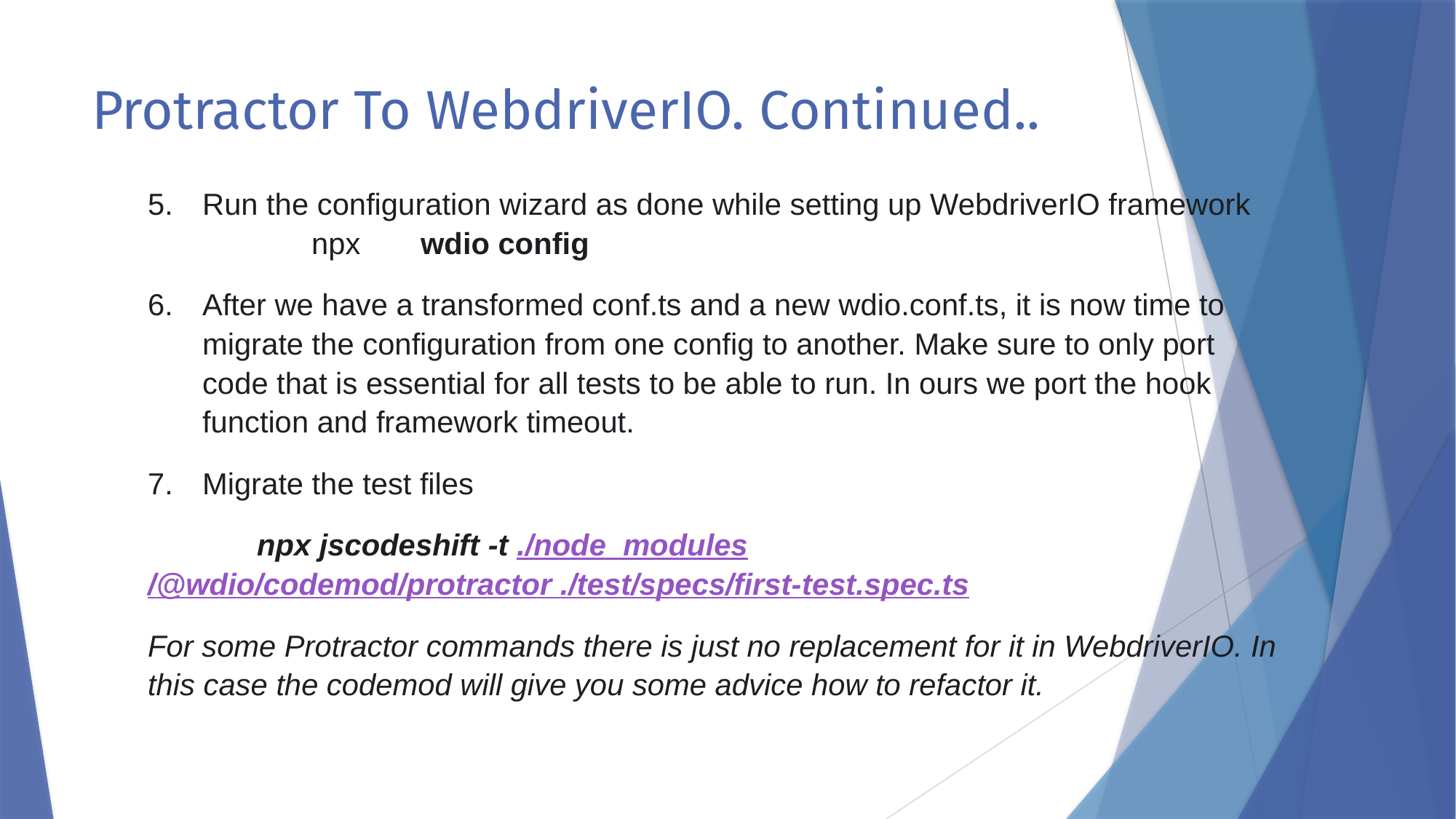

# Protractor To WebdriverIO. Continued..
Run the configuration wizard as done while setting up WebdriverIO framework	npx 	wdio config
After we have a transformed conf.ts and a new wdio.conf.ts, it is now time to migrate the configuration from one config to another. Make sure to only port code that is essential for all tests to be able to run. In ours we port the hook function and framework timeout.
Migrate the test files
	npx jscodeshift -t ./node_modules/@wdio/codemod/protractor ./test/specs/first-test.spec.ts
For some Protractor commands there is just no replacement for it in WebdriverIO. In this case the codemod will give you some advice how to refactor it.